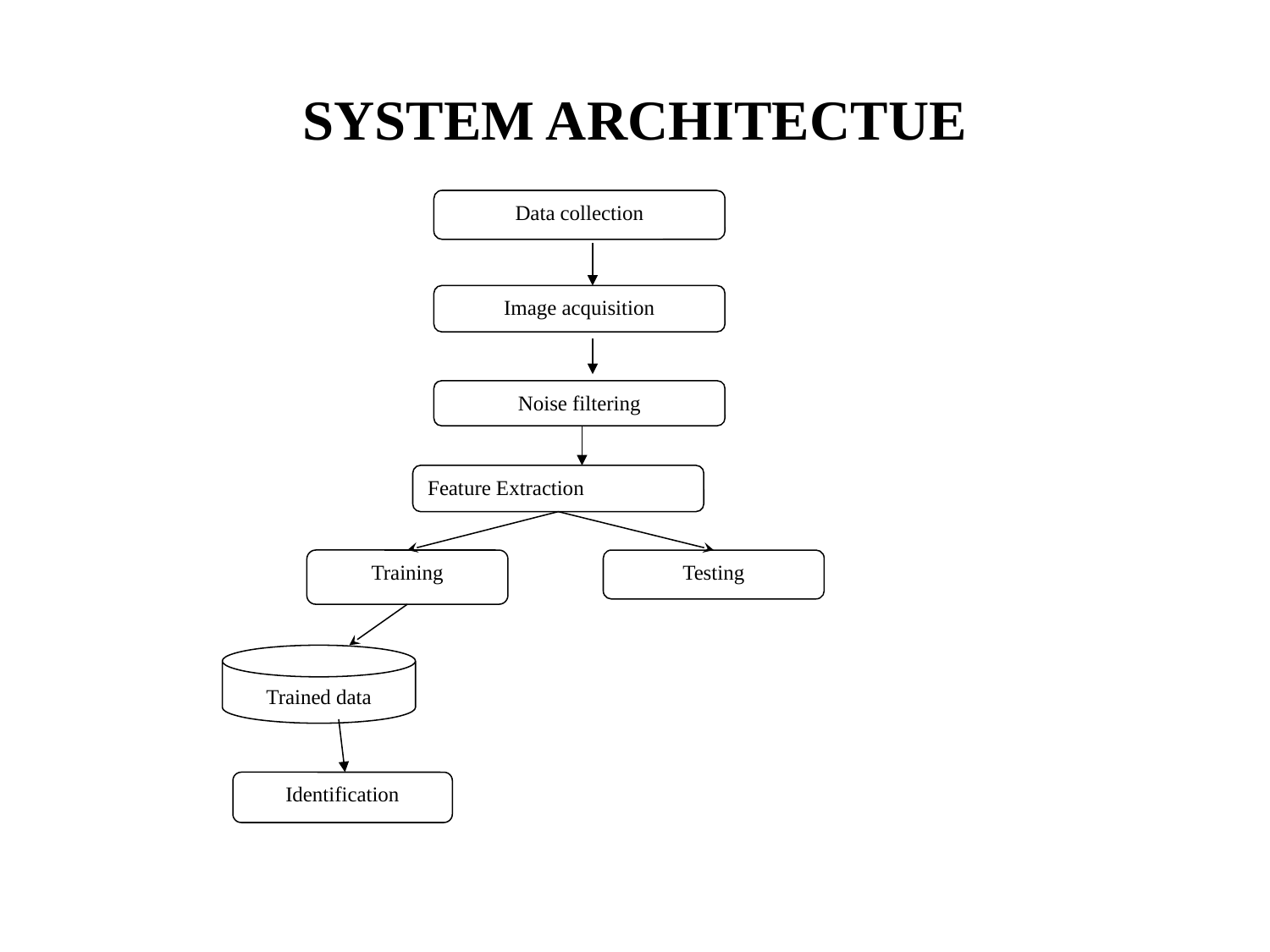

# SYSTEM ARCHITECTUE

Trained data
Identification
Data collection
Image acquisition
Noise filtering
Feature Extraction

Training

Testing